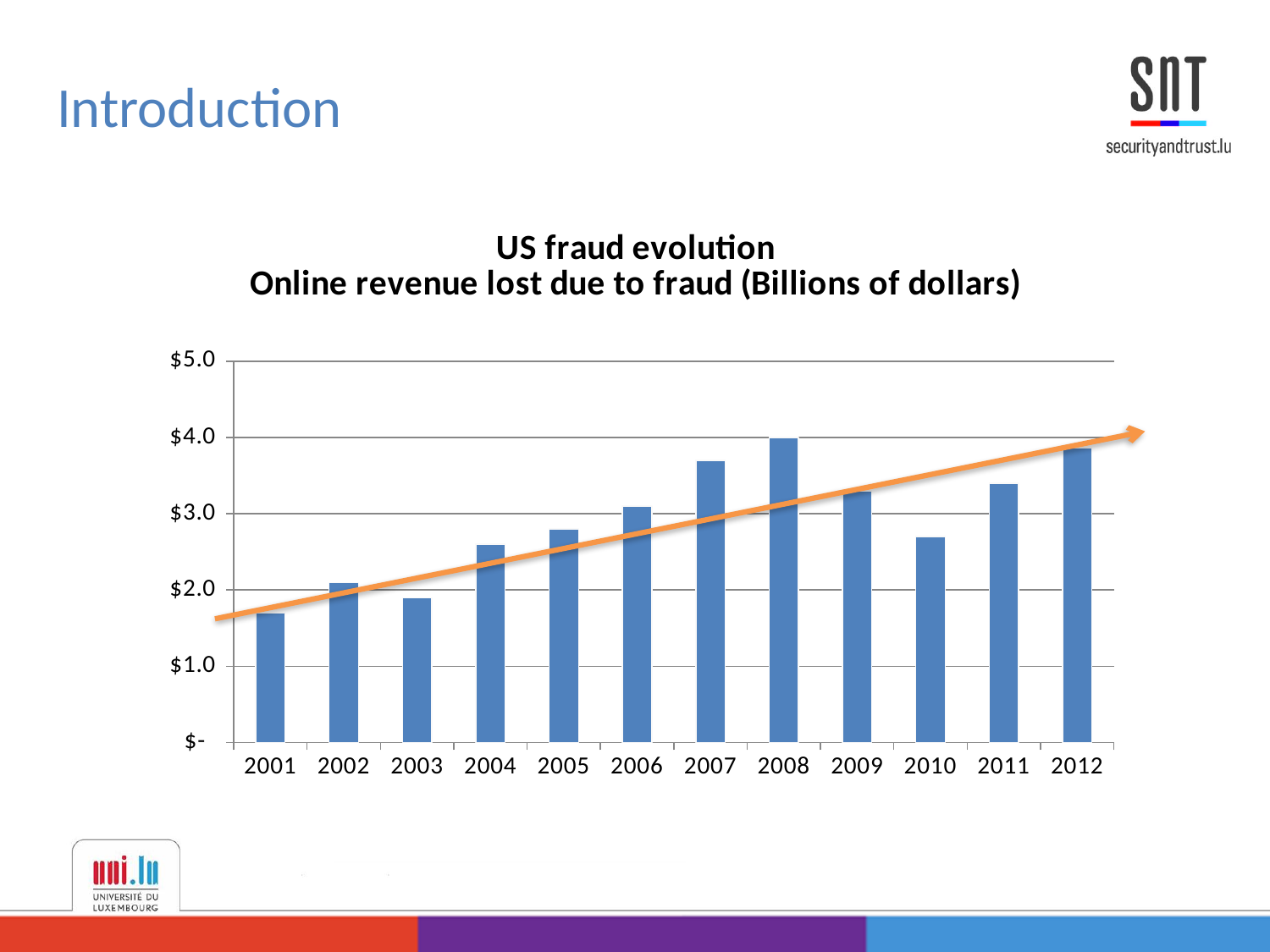

Introduction

### Chart: US fraud evolution
Online revenue lost due to fraud (Billions of dollars)

| Category | CNP |
|---|---|
| 2001 | 1.7 |
| 2002 | 2.1 |
| 2003 | 1.9 |
| 2004 | 2.6 |
| 2005 | 2.8 |
| 2006 | 3.1 |
| 2007 | 3.7 |
| 2008 | 4.0 |
| 2009 | 3.3 |
| 2010 | 2.7 |
| 2011 | 3.4 |
| 2012 | 3.8709090909091515 |